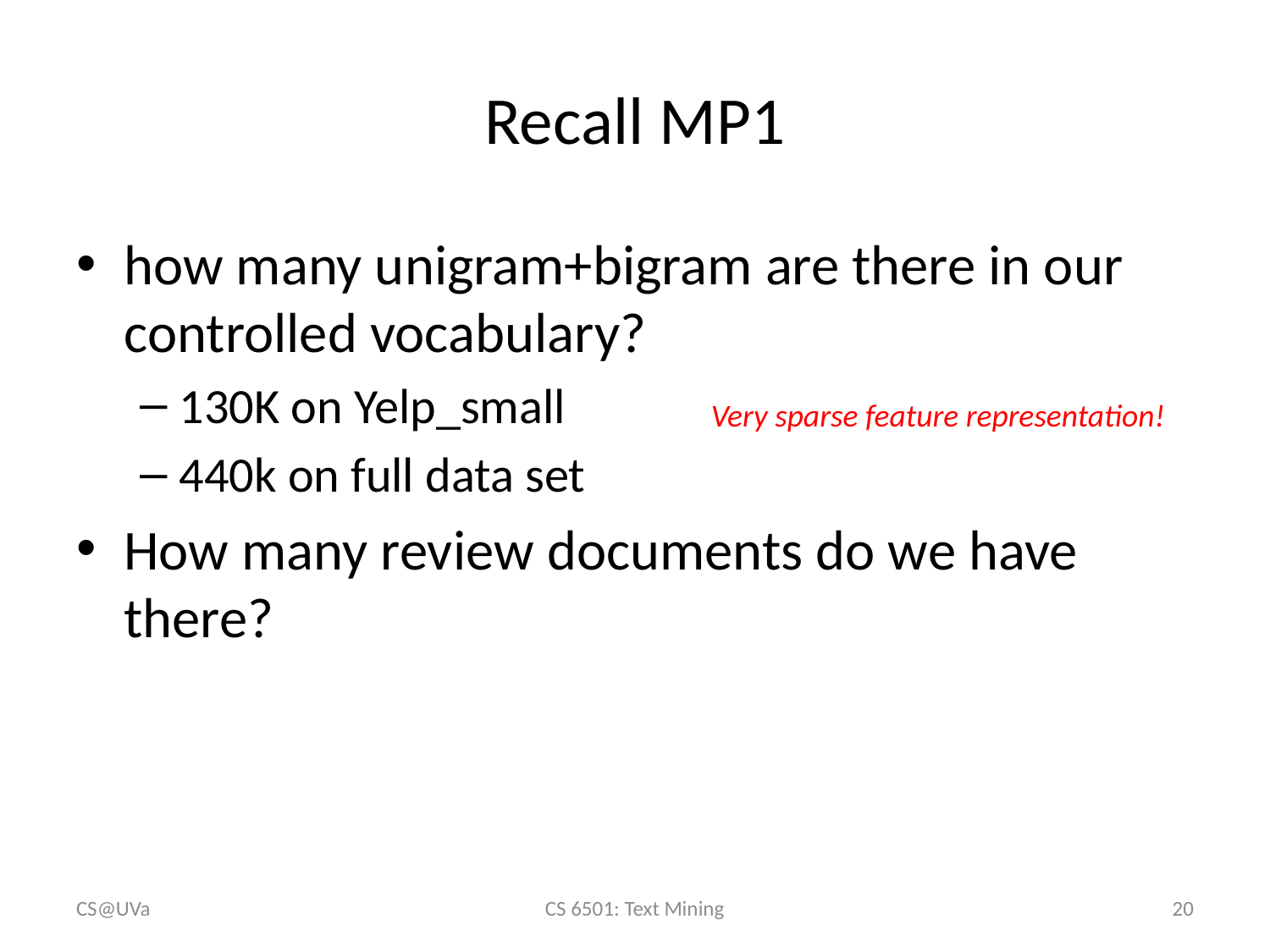

# Recall MP1
how many unigram+bigram are there in our controlled vocabulary?
130K on Yelp_small
440k on full data set
How many review documents do we have there?

Very sparse feature representation!
CS@UVa
CS 6501: Text Mining
20